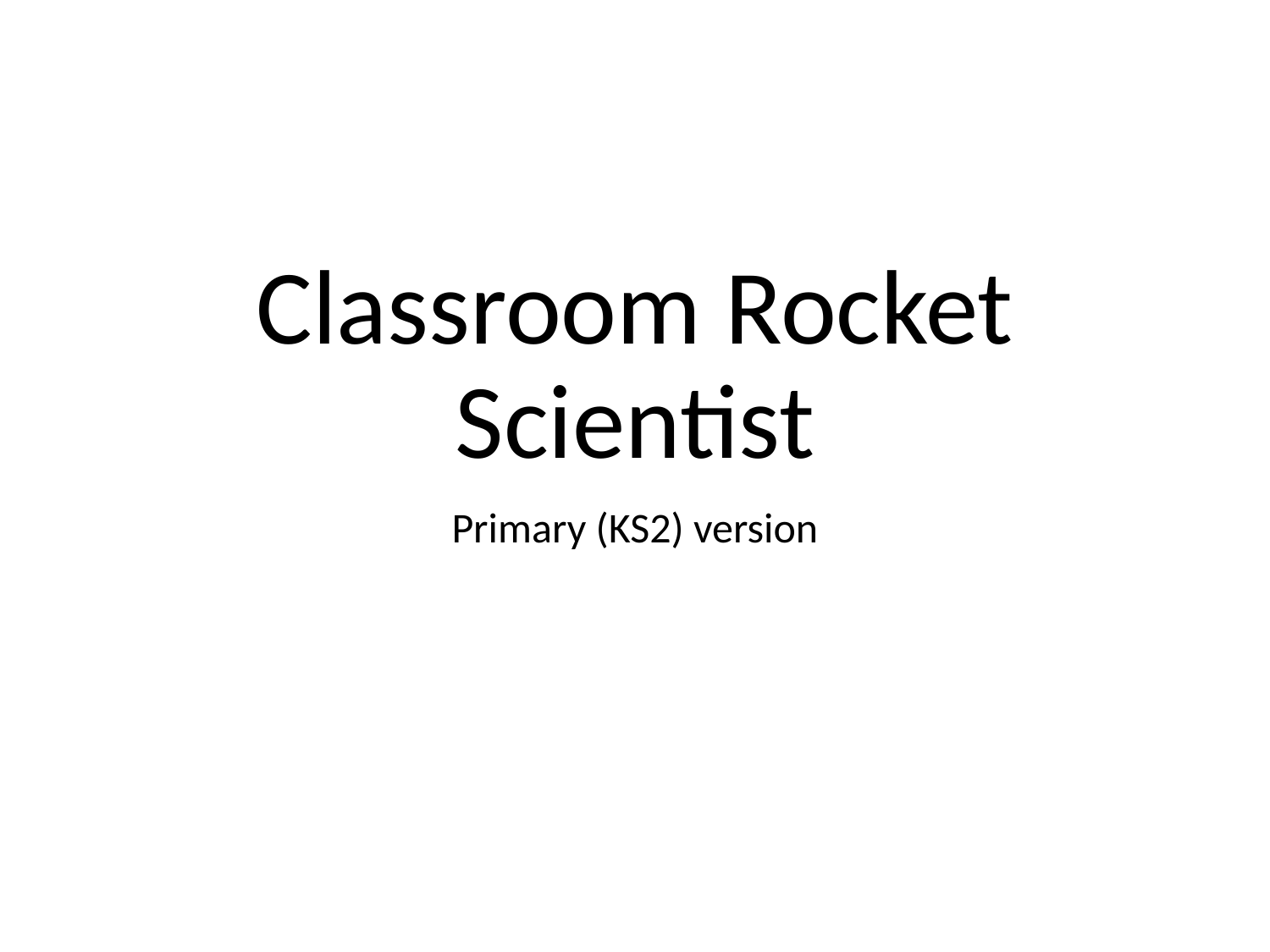

# Classroom Rocket Scientist
Primary (KS2) version